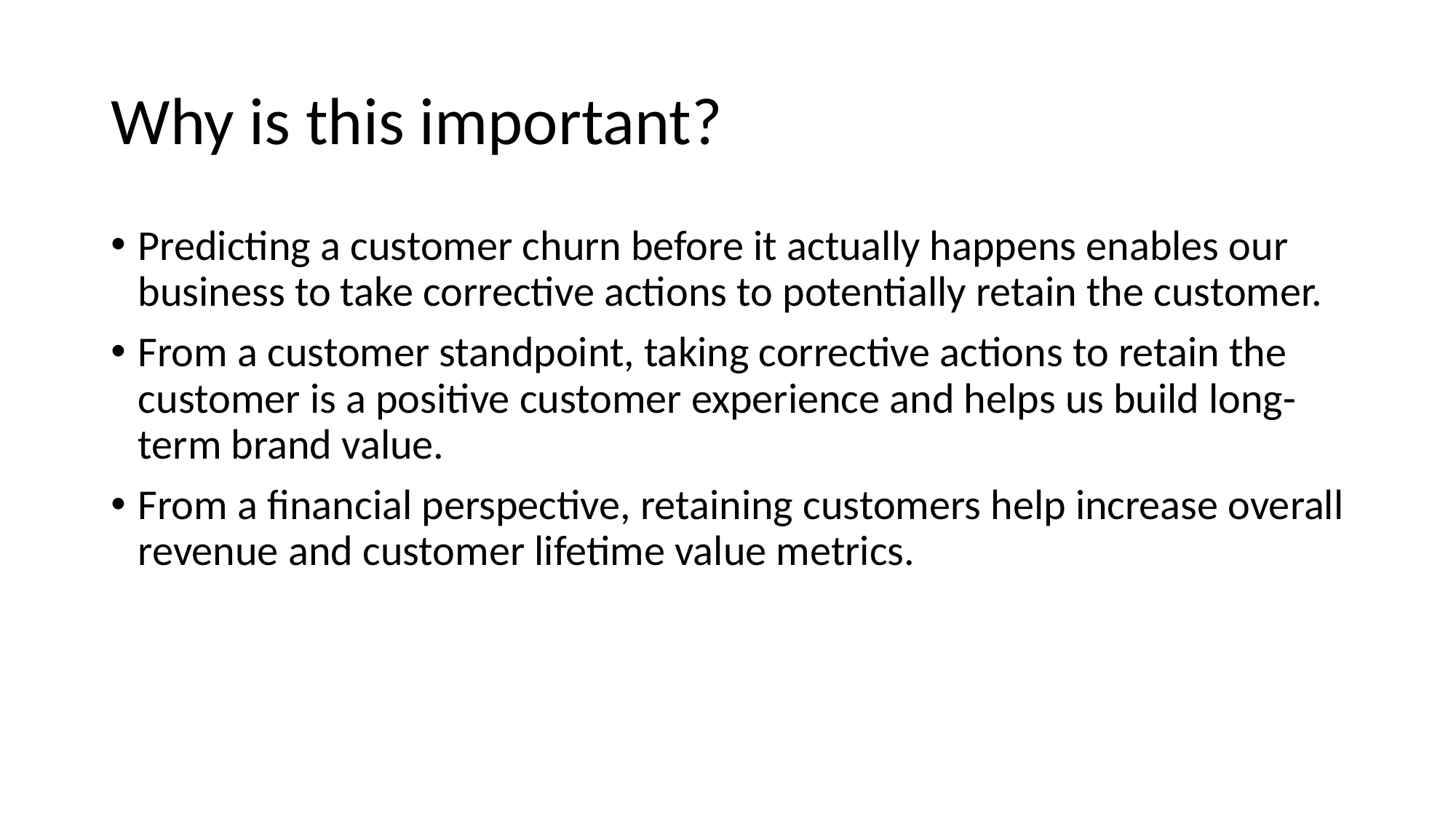

# Why is this important?
Predicting a customer churn before it actually happens enables our business to take corrective actions to potentially retain the customer.
From a customer standpoint, taking corrective actions to retain the customer is a positive customer experience and helps us build long-term brand value.
From a financial perspective, retaining customers help increase overall revenue and customer lifetime value metrics.